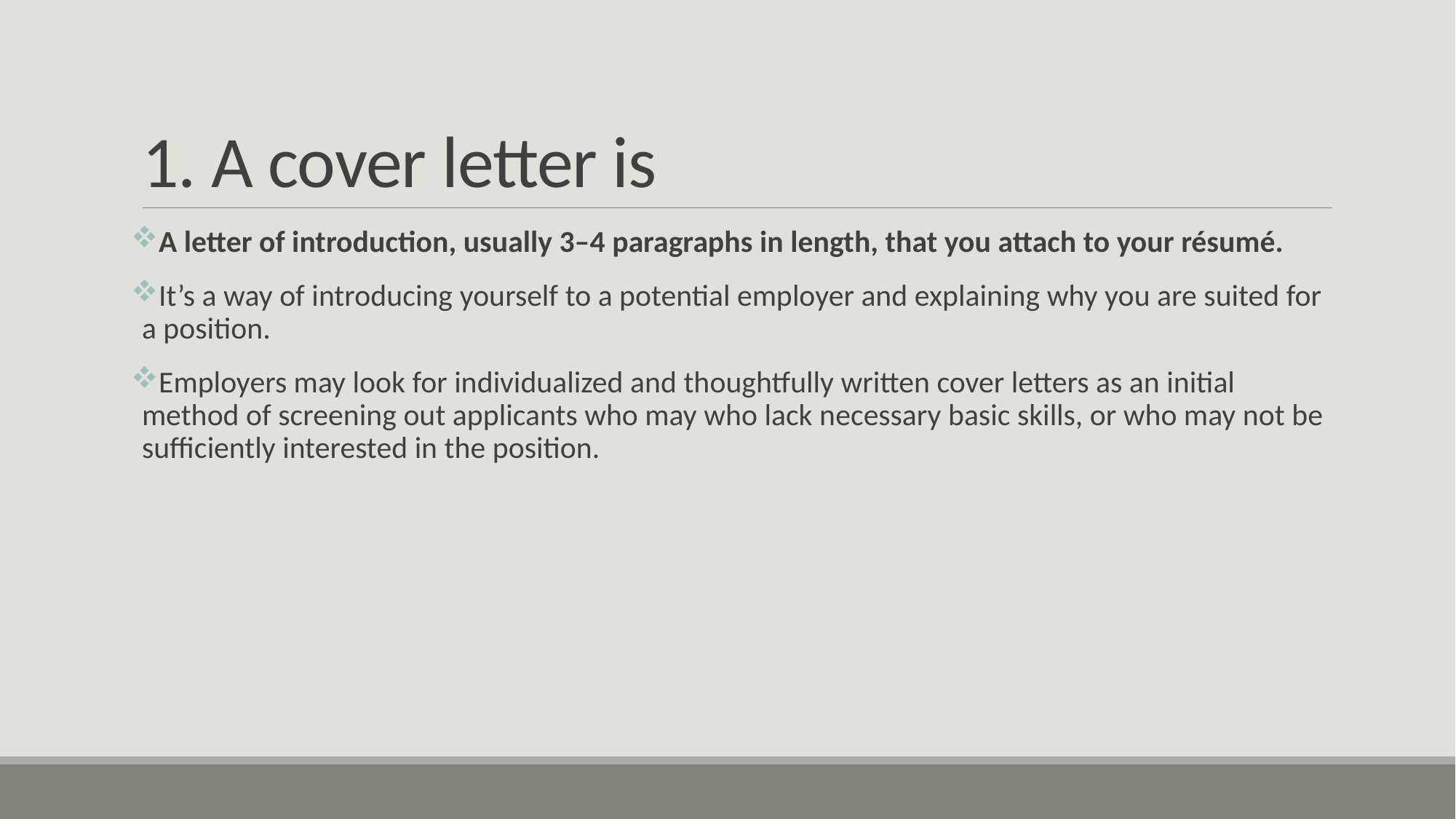

# 1. A cover letter is
A letter of introduction, usually 3–4 paragraphs in length, that you attach to your résumé.
It’s a way of introducing yourself to a potential employer and explaining why you are suited for a position.
Employers may look for individualized and thoughtfully written cover letters as an initial method of screening out applicants who may who lack necessary basic skills, or who may not be sufficiently interested in the position.